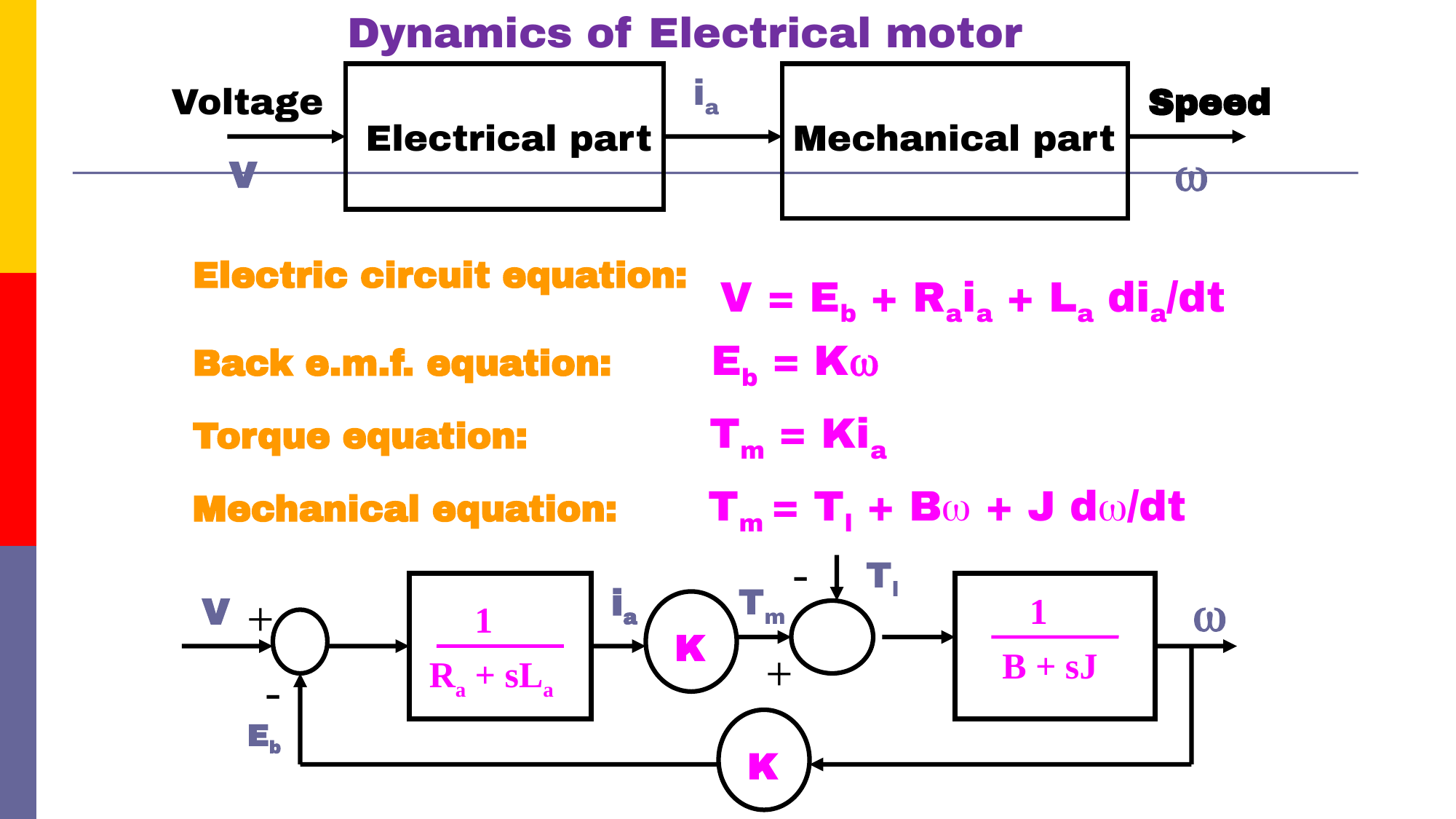

Dynamics of Electrical motor

ia

Voltage
Speed
Electrical part
Mechanical part

ω
V
Electric circuit equation:
V = Eb + Raia + La dia/dt
Back e.m.f. equation:       Eb = Kω
Torque equation:                    Tm = Kia
Mechanical equation:          Tm = Tl + Bω + J dω/dt
-
Tl

ia
Tm

ω
V
+
1
1

K

+

B + sJ

Ra + sLa

-

Eb
K